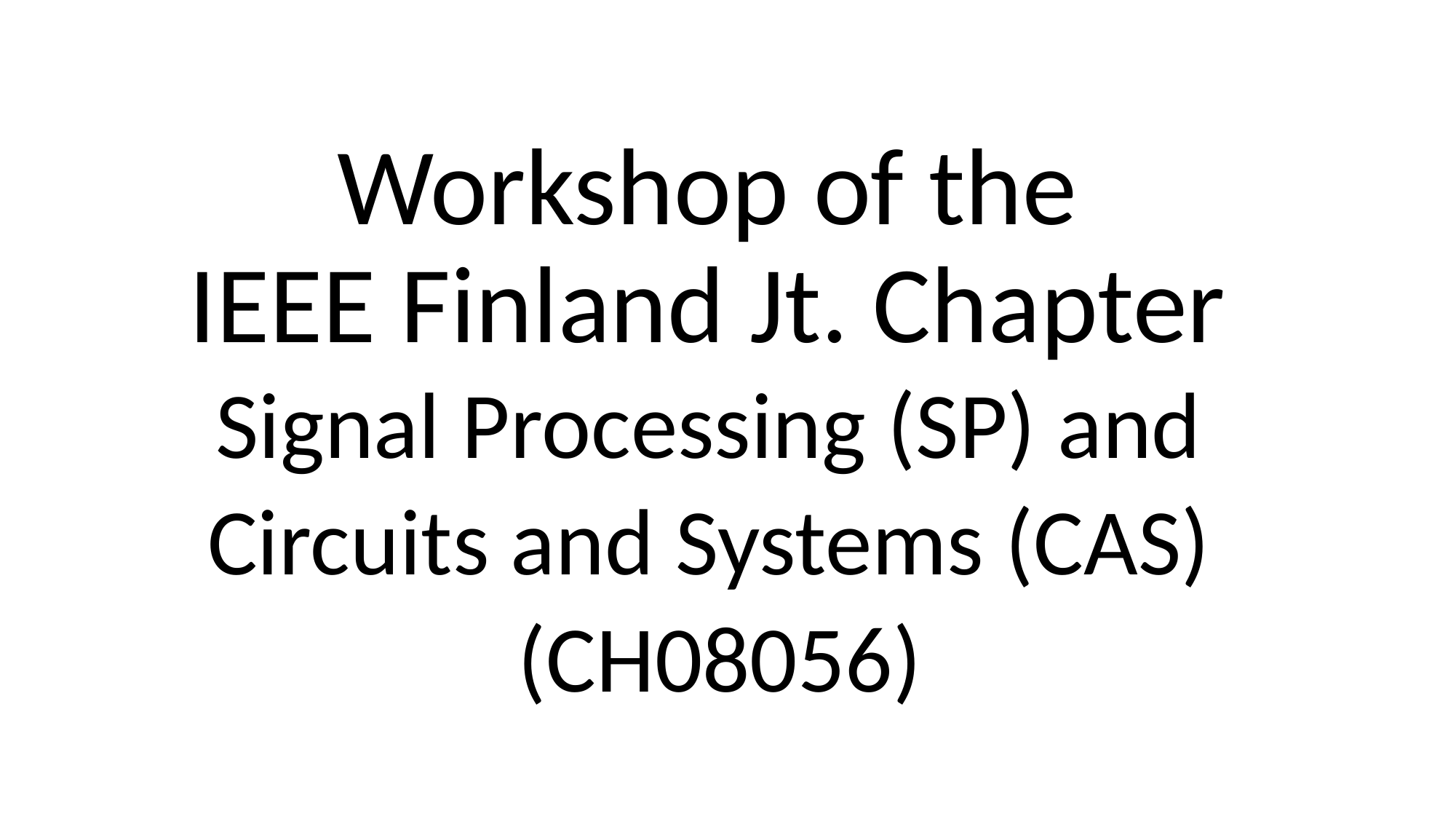

# Workshop of the IEEE Finland Jt. Chapter
Signal Processing (SP) and
Circuits and Systems (CAS)
(CH08056)